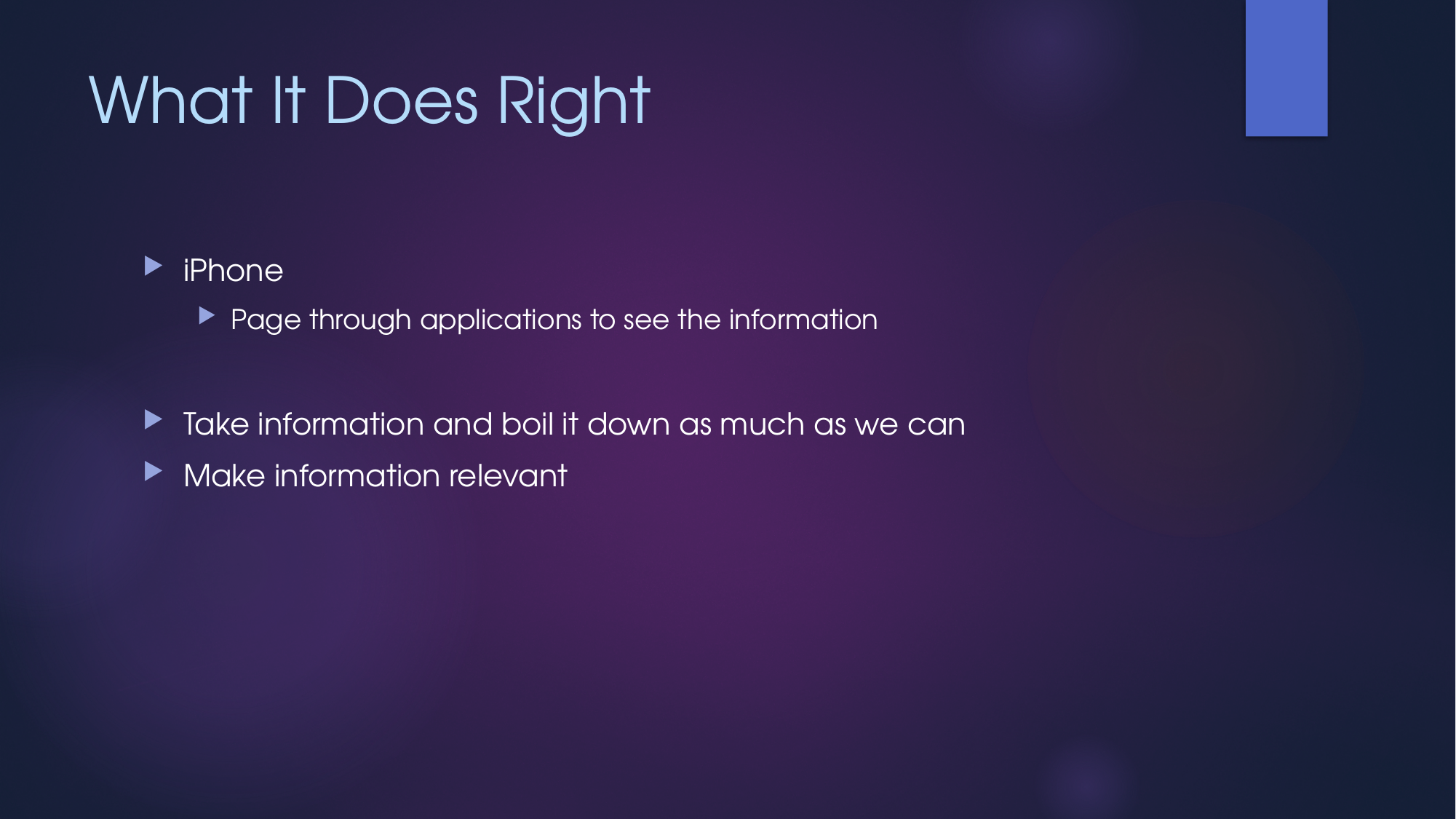

# What It Does Right
iPhone
Page through applications to see the information

Take information and boil it down as much as we can
Make information relevant